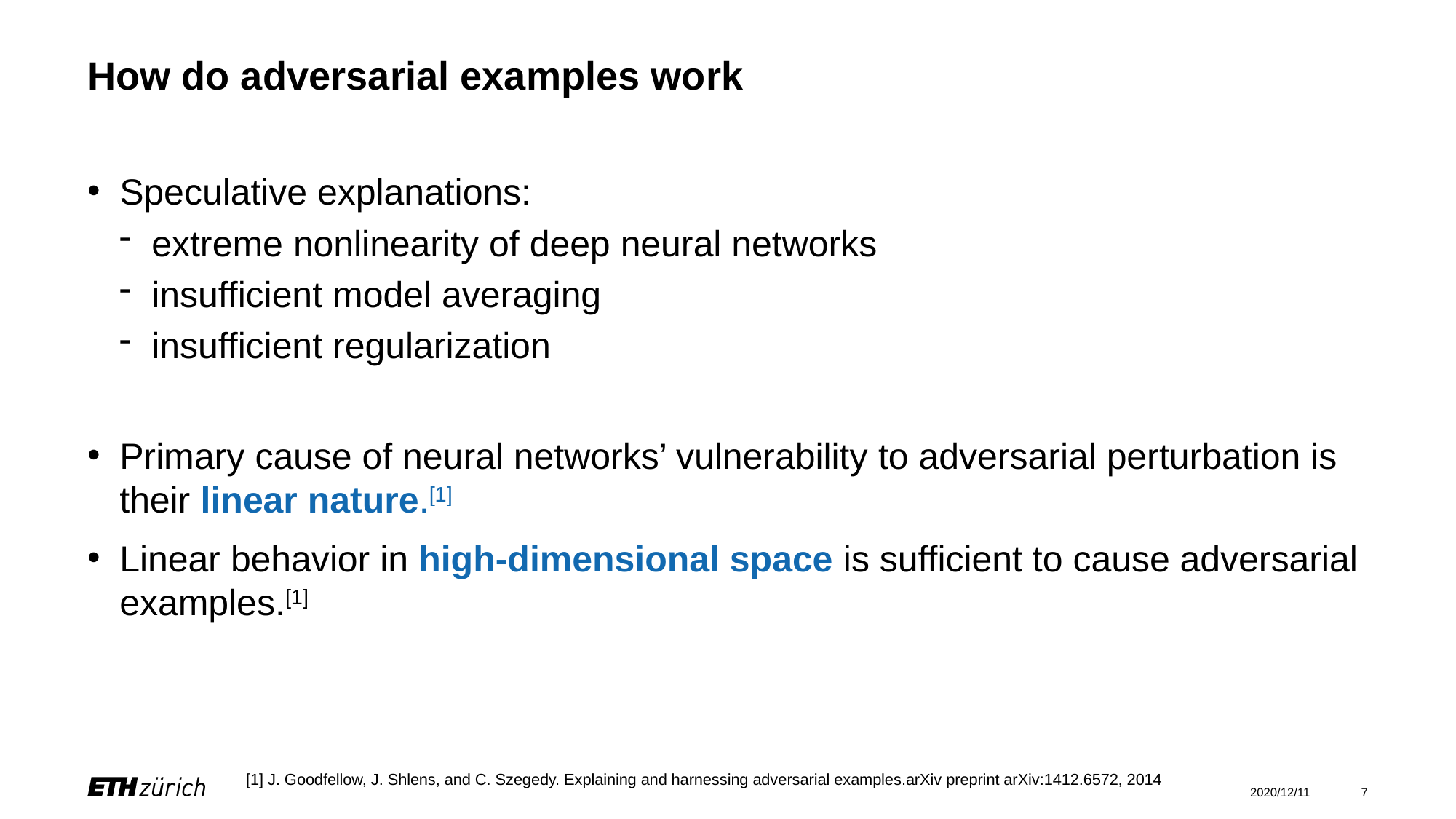

# How do adversarial examples work
Speculative explanations:
extreme nonlinearity of deep neural networks
insufficient model averaging
insufficient regularization

Primary cause of neural networks’ vulnerability to adversarial perturbation is their linear nature.[1]
Linear behavior in high-dimensional space is sufficient to cause adversarial examples.[1]

[1] J. Goodfellow, J. Shlens, and C. Szegedy. Explaining and harnessing adversarial examples.arXiv preprint arXiv:1412.6572, 2014
2020/12/11
7